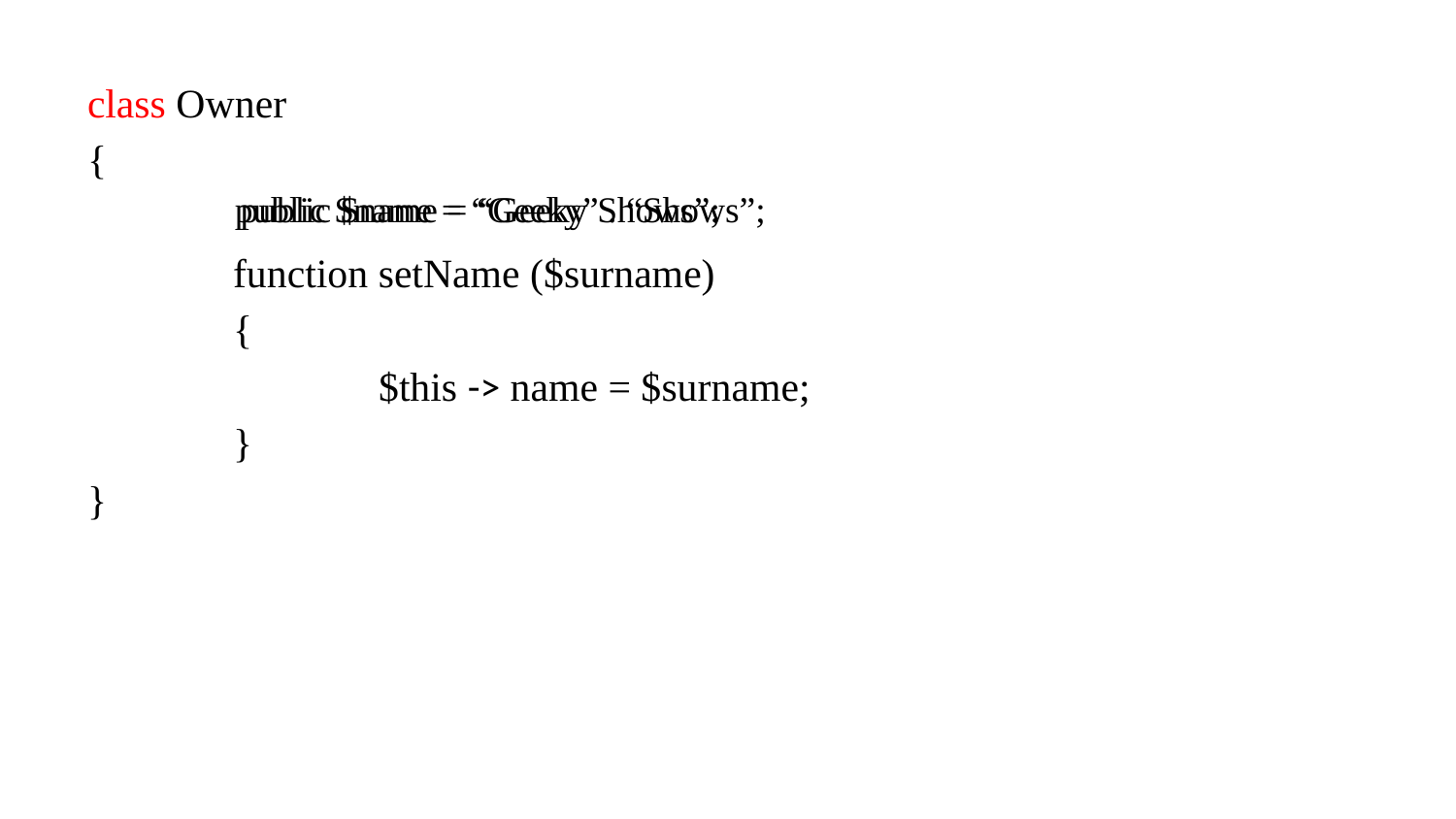

class Owner
{

	function setName ($surname)
	{
		$this -> name = $surname;
	}
}
public $name = “Geeky” . “Shows”;
public $name = “Geeky Shows”;